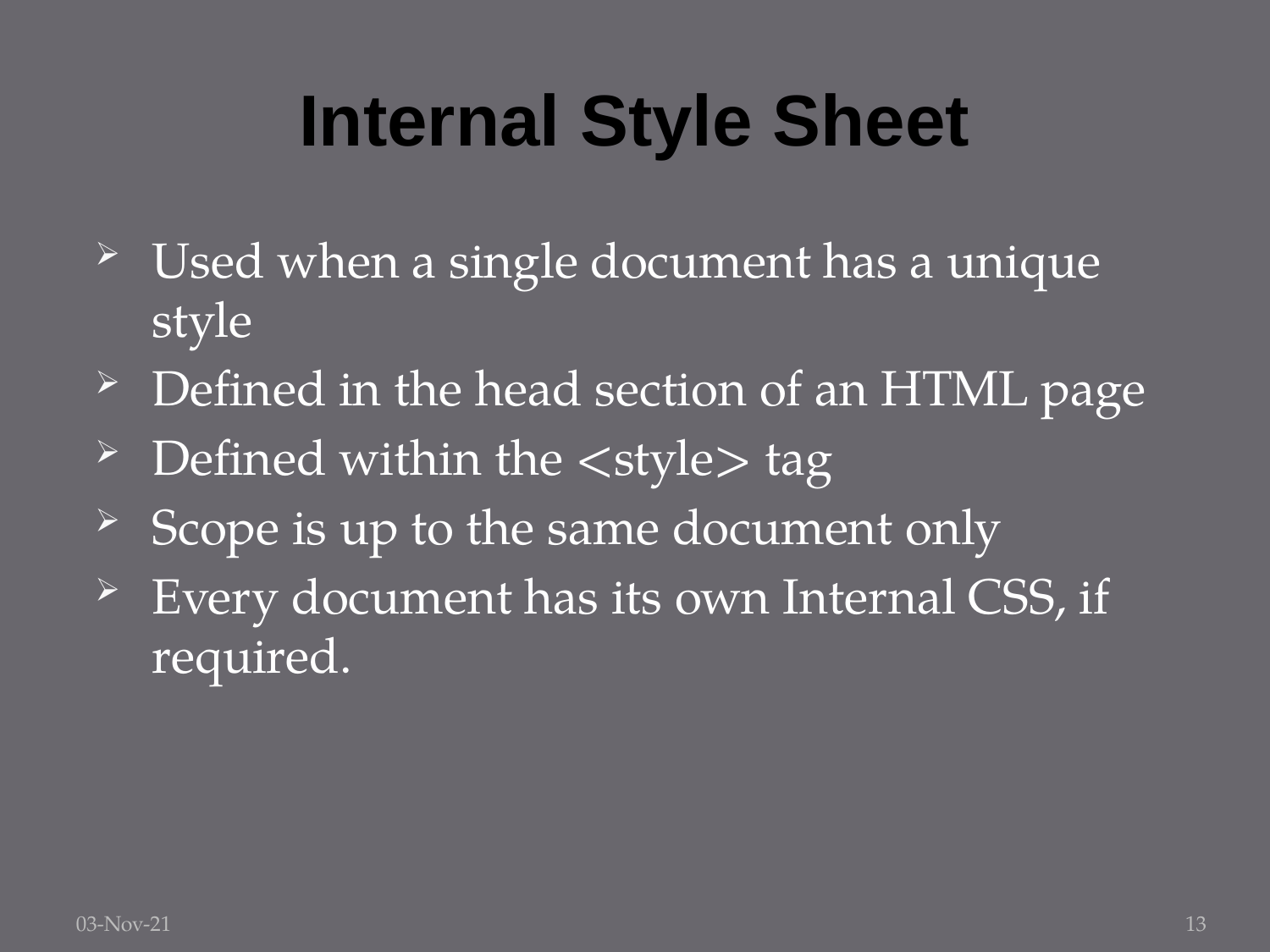

# Internal Style Sheet
Used when a single document has a unique style
Defined in the head section of an HTML page
Defined within the <style> tag
Scope is up to the same document only
Every document has its own Internal CSS, if required.
03-Nov-21
13